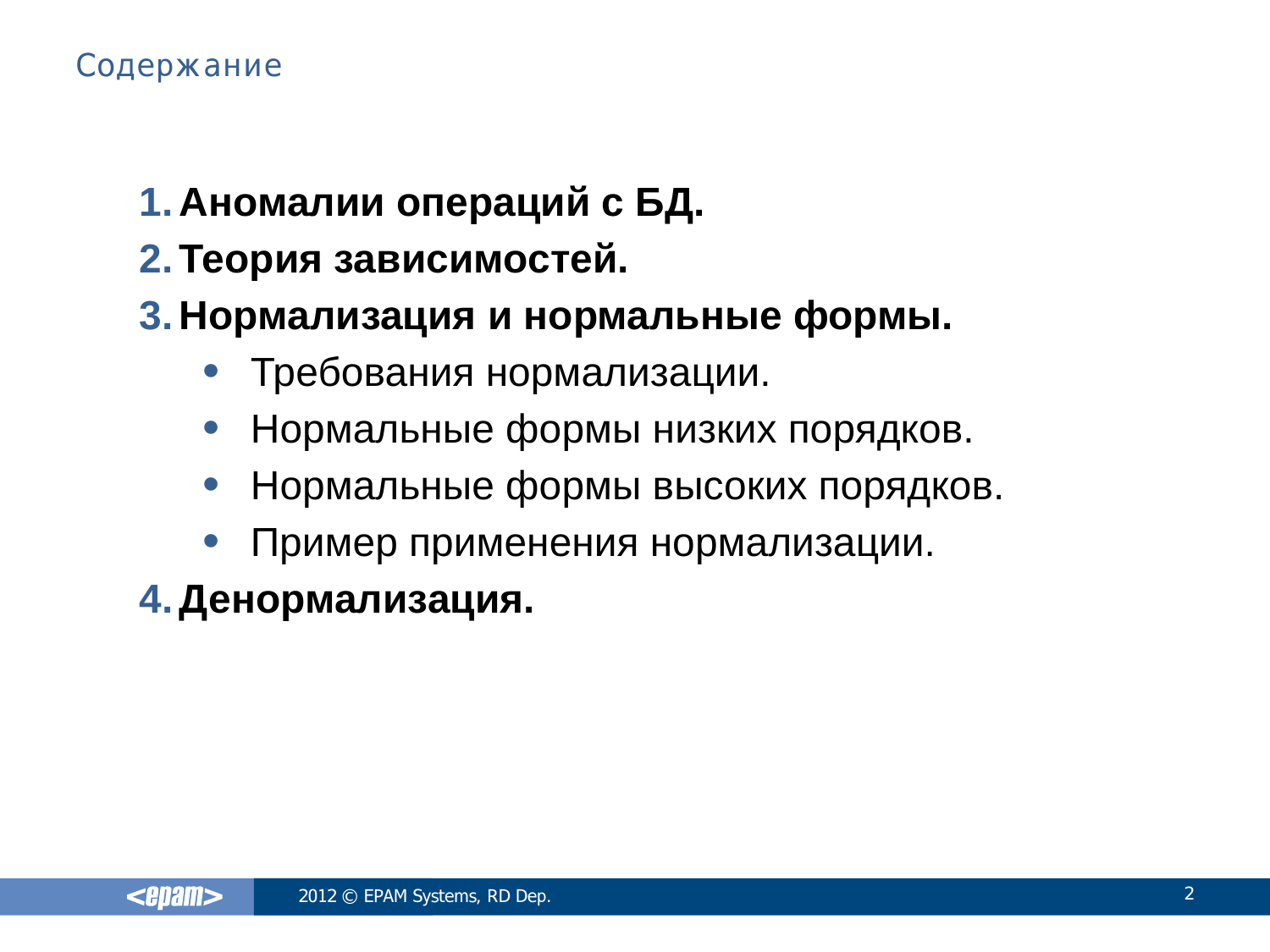

# Содержание
Аномалии операций с БД.
Теория зависимостей.
Нормализация и нормальные формы.
Требования нормализации.
Нормальные формы низких порядков.
Нормальные формы высоких порядков.
Пример применения нормализации.
Денормализация.
2
2012 © EPAM Systems, RD Dep.